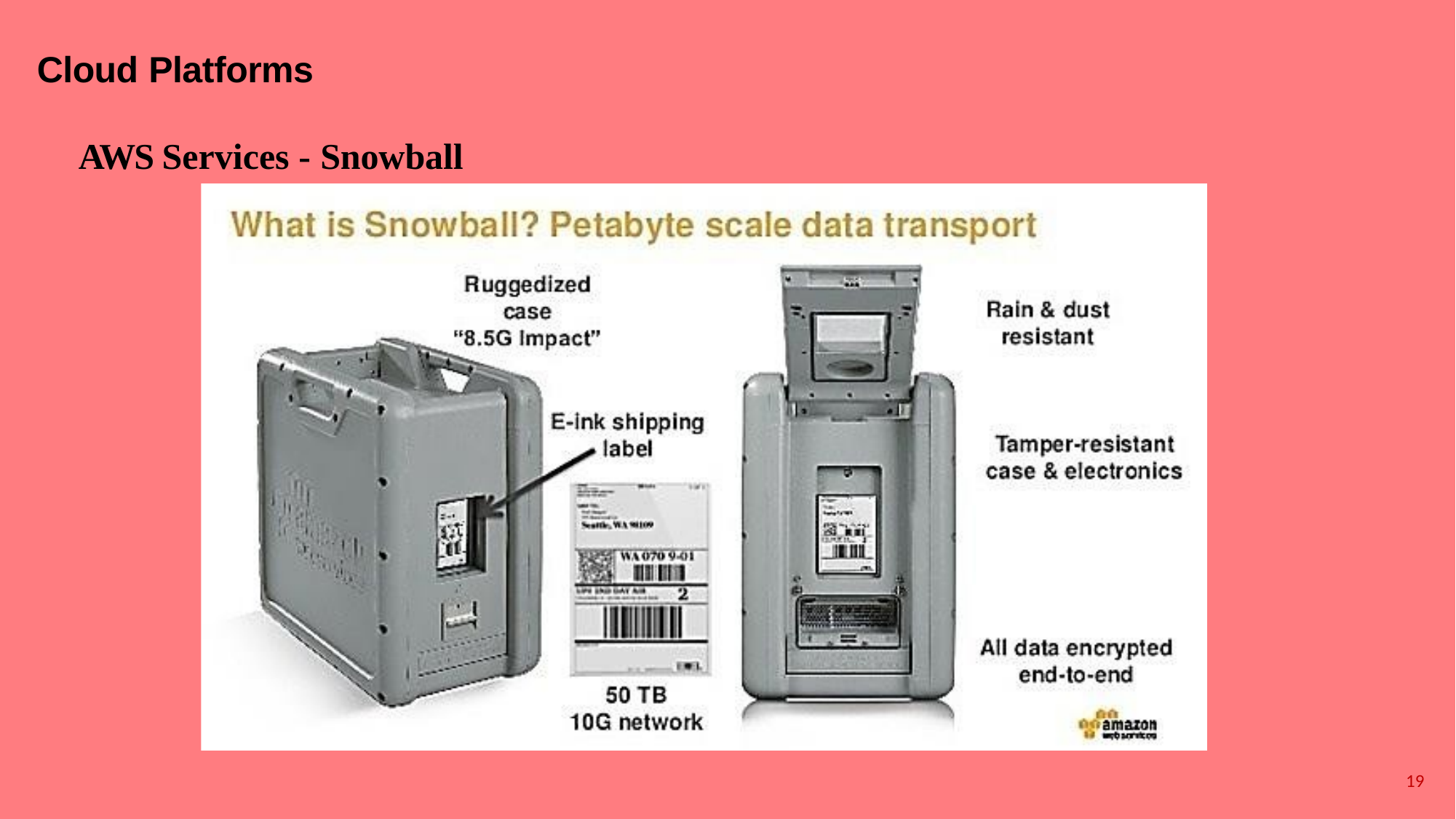

# Cloud Platforms
AWS Services - Snowball

19